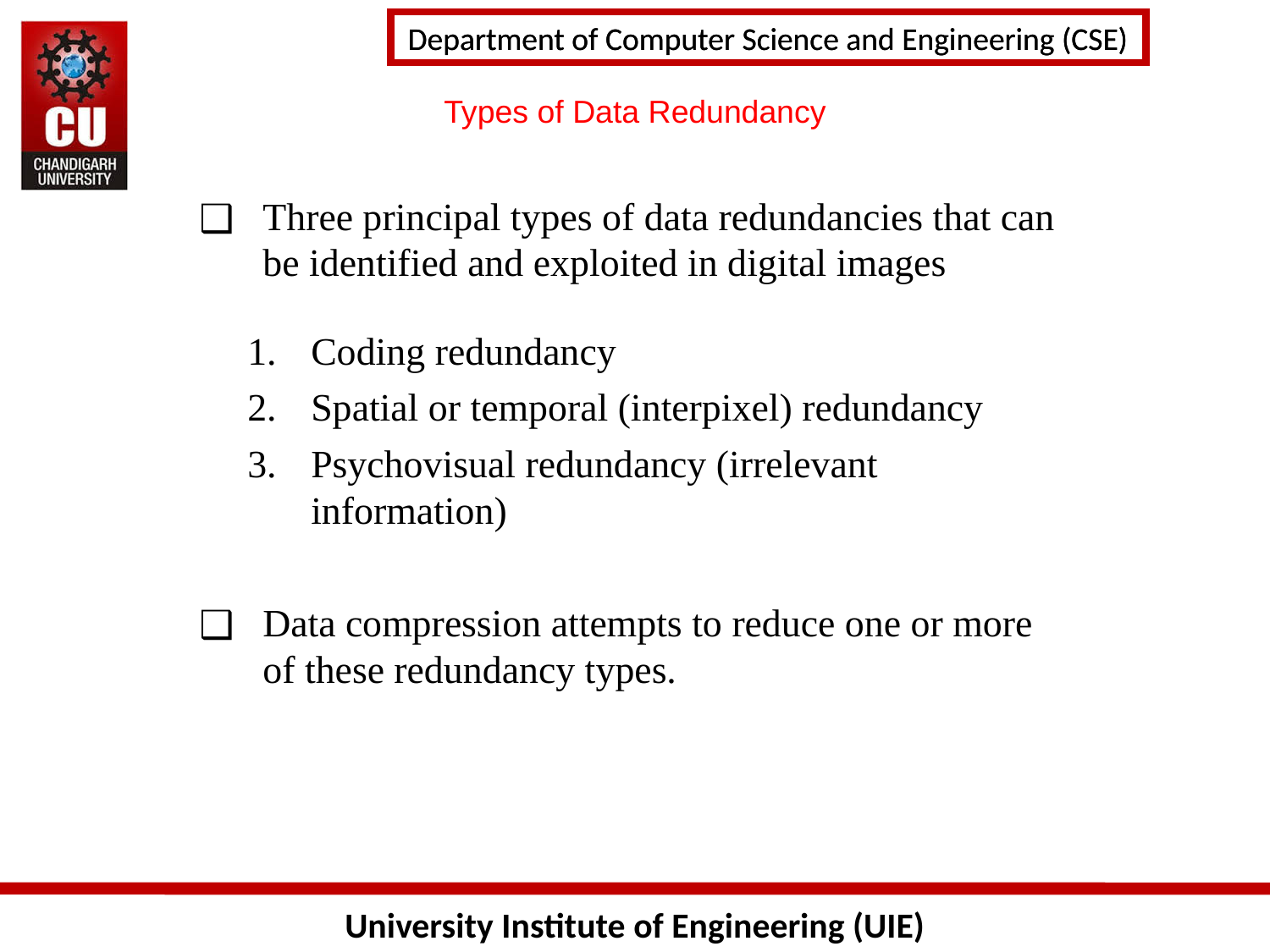

# Types of Data Redundancy
Three principal types of data redundancies that can be identified and exploited in digital images
Coding redundancy
Spatial or temporal (interpixel) redundancy
Psychovisual redundancy (irrelevant information)

Data compression attempts to reduce one or more of these redundancy types.